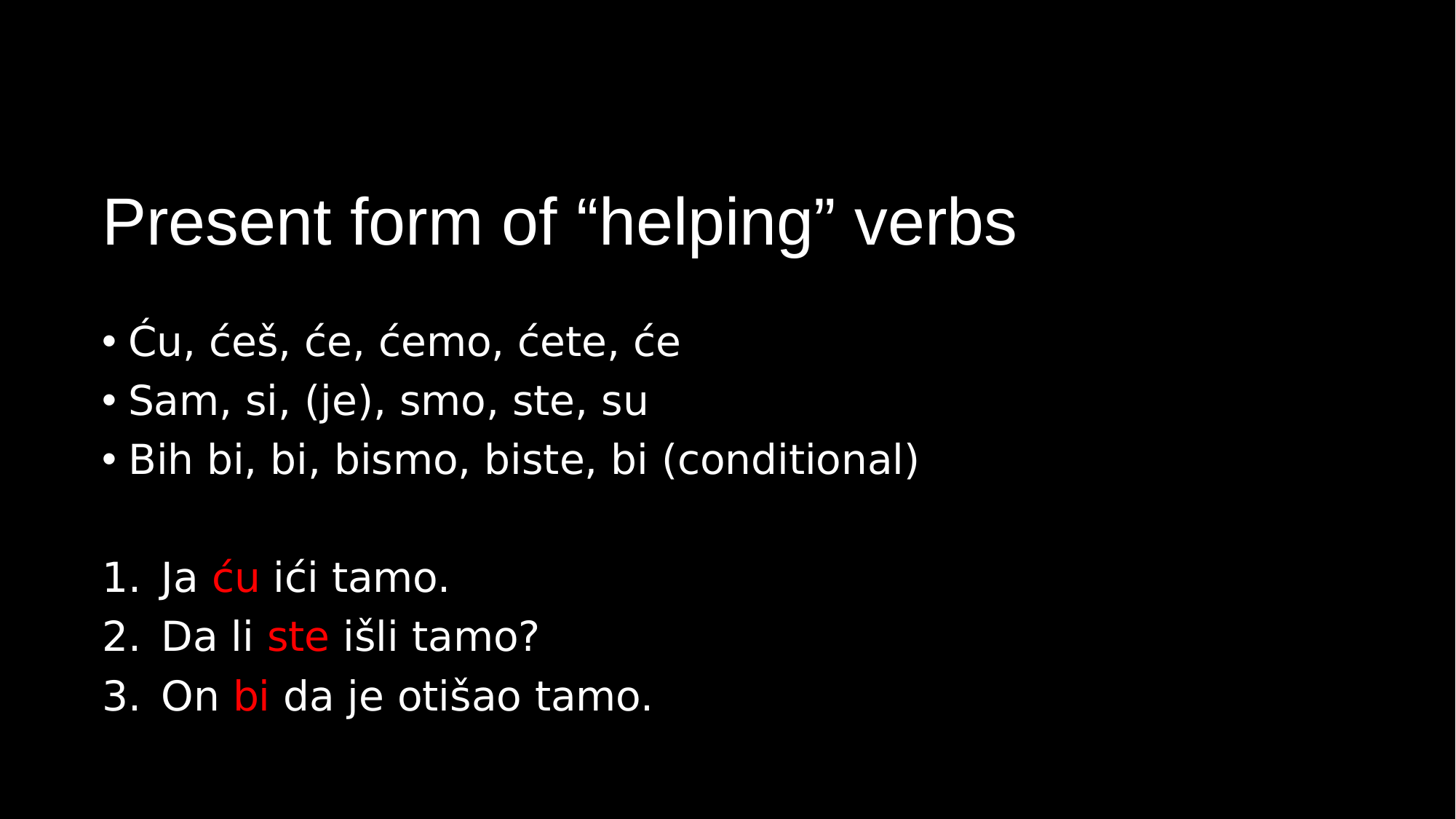

# Present form of “helping” verbs
Ću, ćeš, će, ćemo, ćete, će
Sam, si, (je), smo, ste, su
Bih bi, bi, bismo, biste, bi (conditional)

Ja ću ići tamo.
Da li ste išli tamo?
On bi da je otišao tamo.